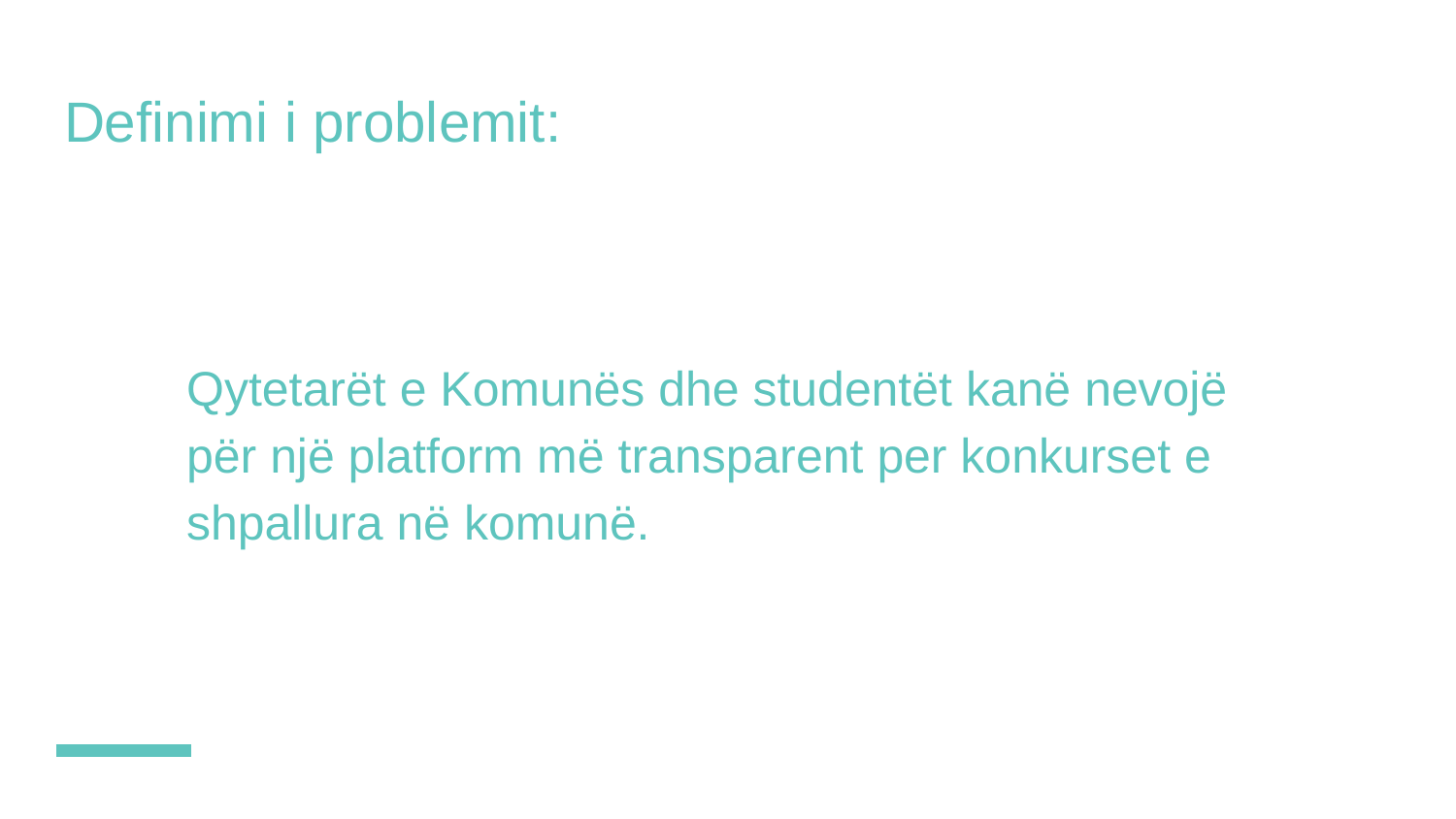

# Definimi i problemit:
Qytetarët e Komunës dhe studentët kanë nevojë për një platform më transparent per konkurset e shpallura në komunë.